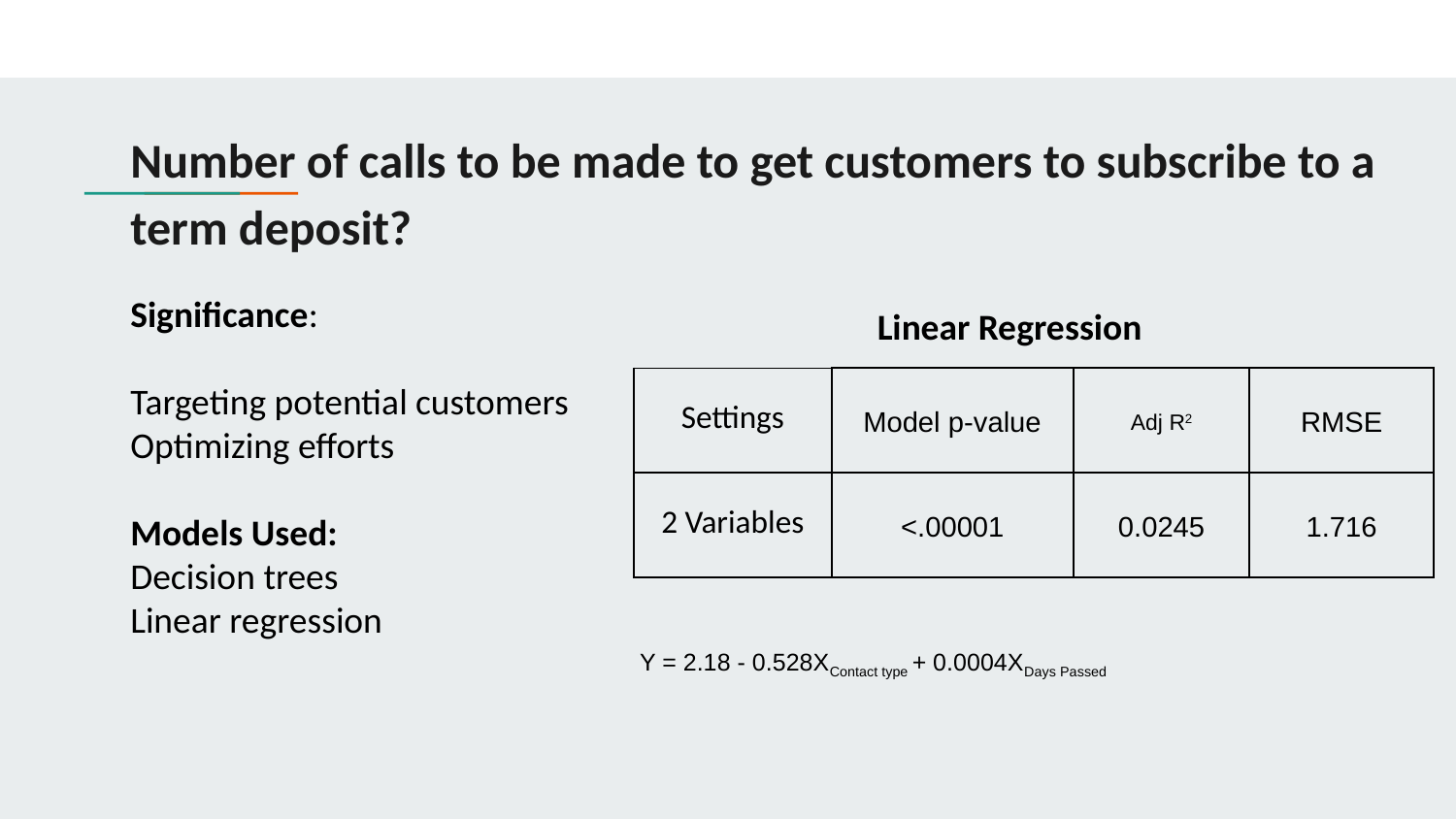

Number of calls to be made to get customers to subscribe to a term deposit?
Significance:
Targeting potential customers
Optimizing efforts

Models Used:
Decision trees
Linear regression
Linear Regression
| Settings | Model p-value | Adj R2 | RMSE |
| --- | --- | --- | --- |
| 2 Variables | <.00001 | 0.0245 | 1.716 |
Y = 2.18 - 0.528XContact type + 0.0004XDays Passed